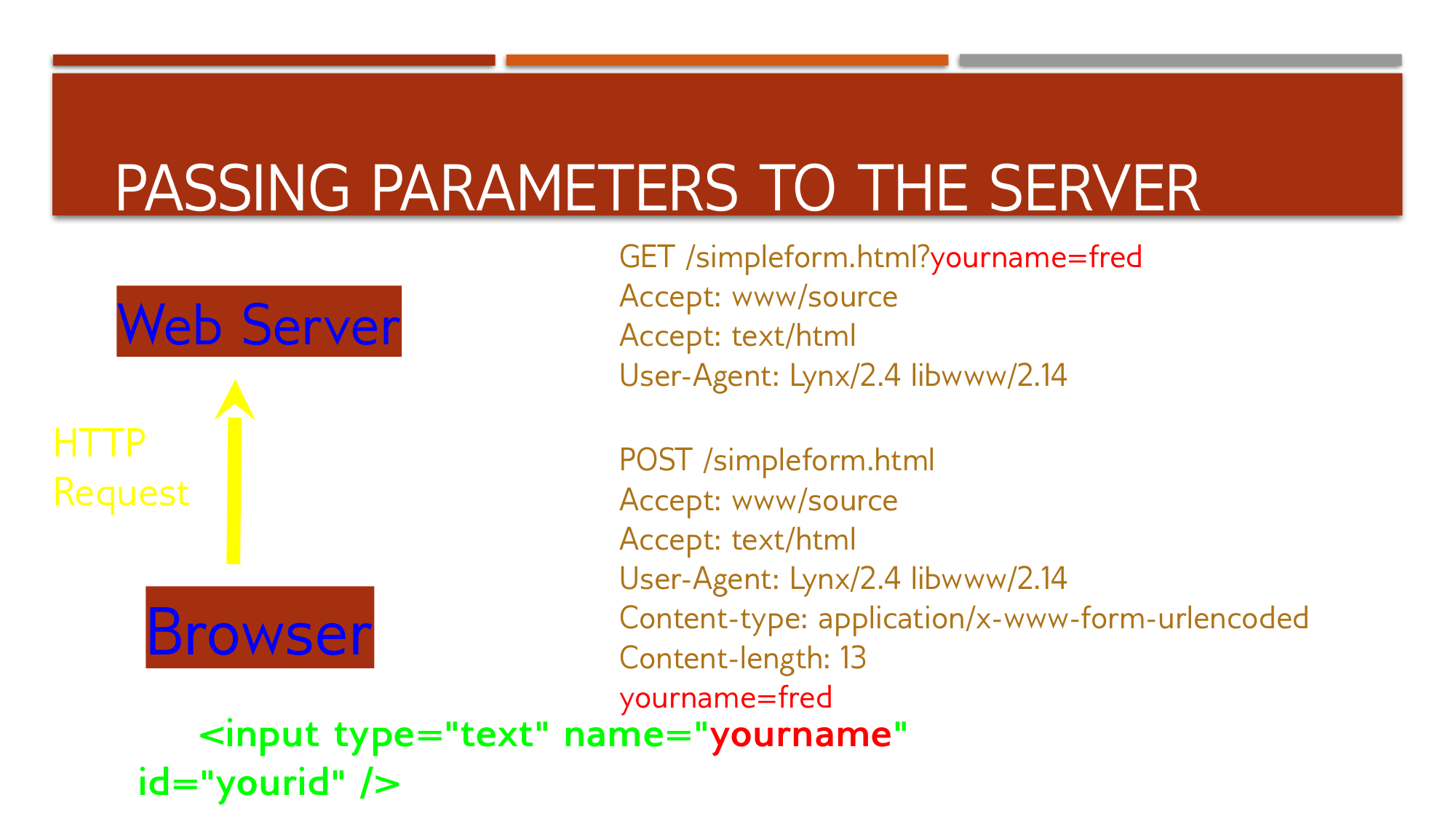

# Passing Parameters to The Server
GET /simpleform.html?yourname=fred
Accept: www/source
Accept: text/html
User-Agent: Lynx/2.4 libwww/2.14
Web Server

HTTP
Request
POST /simpleform.html
Accept: www/source
Accept: text/html
User-Agent: Lynx/2.4 libwww/2.14
Content-type: application/x-www-form-urlencoded
Content-length: 13
yourname=fred
Browser
     <input type="text" name="yourname" id="yourid" />